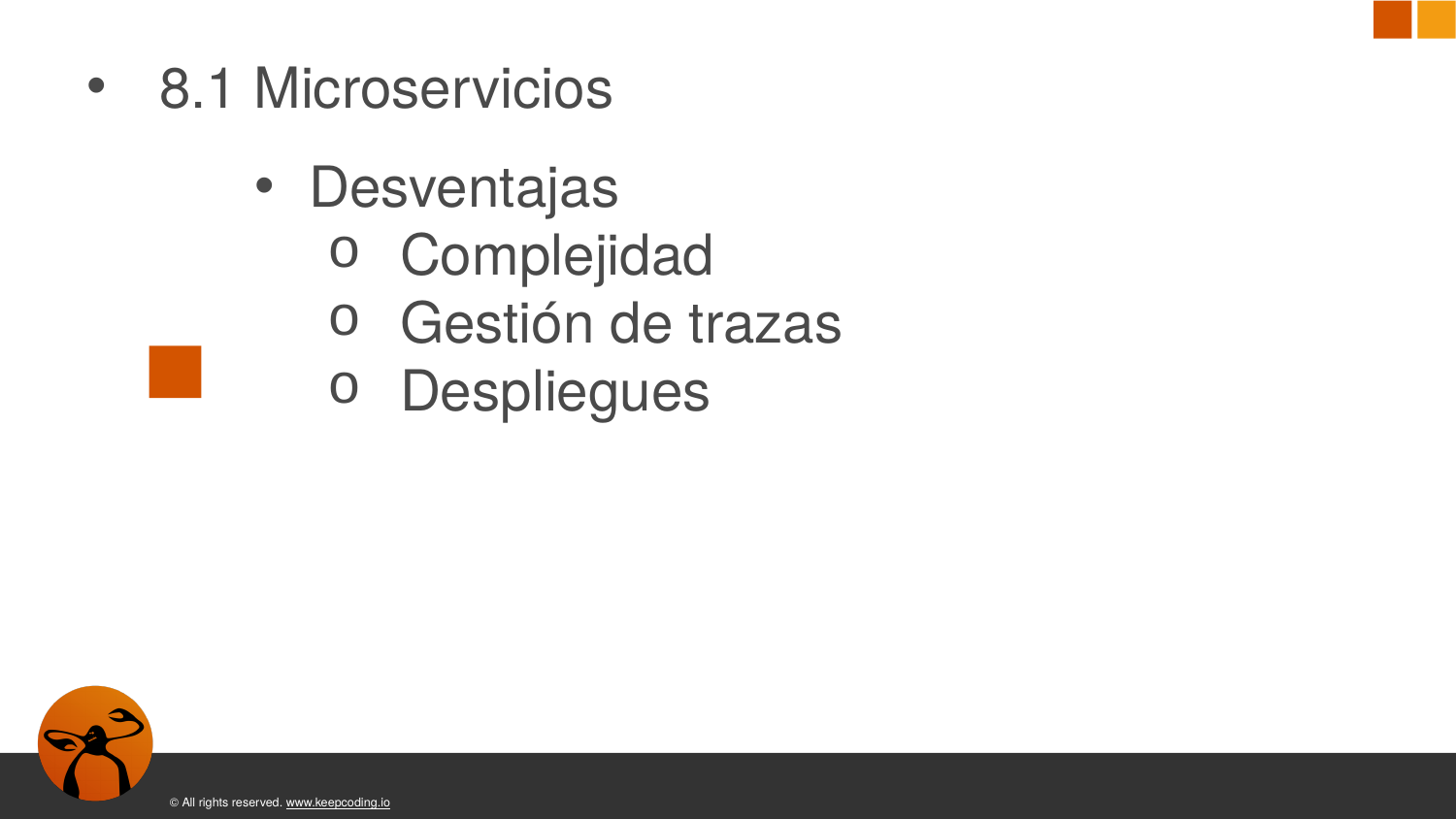

8.1 Microservicios

Desventajas
Complejidad
Gestión de trazas
Despliegues